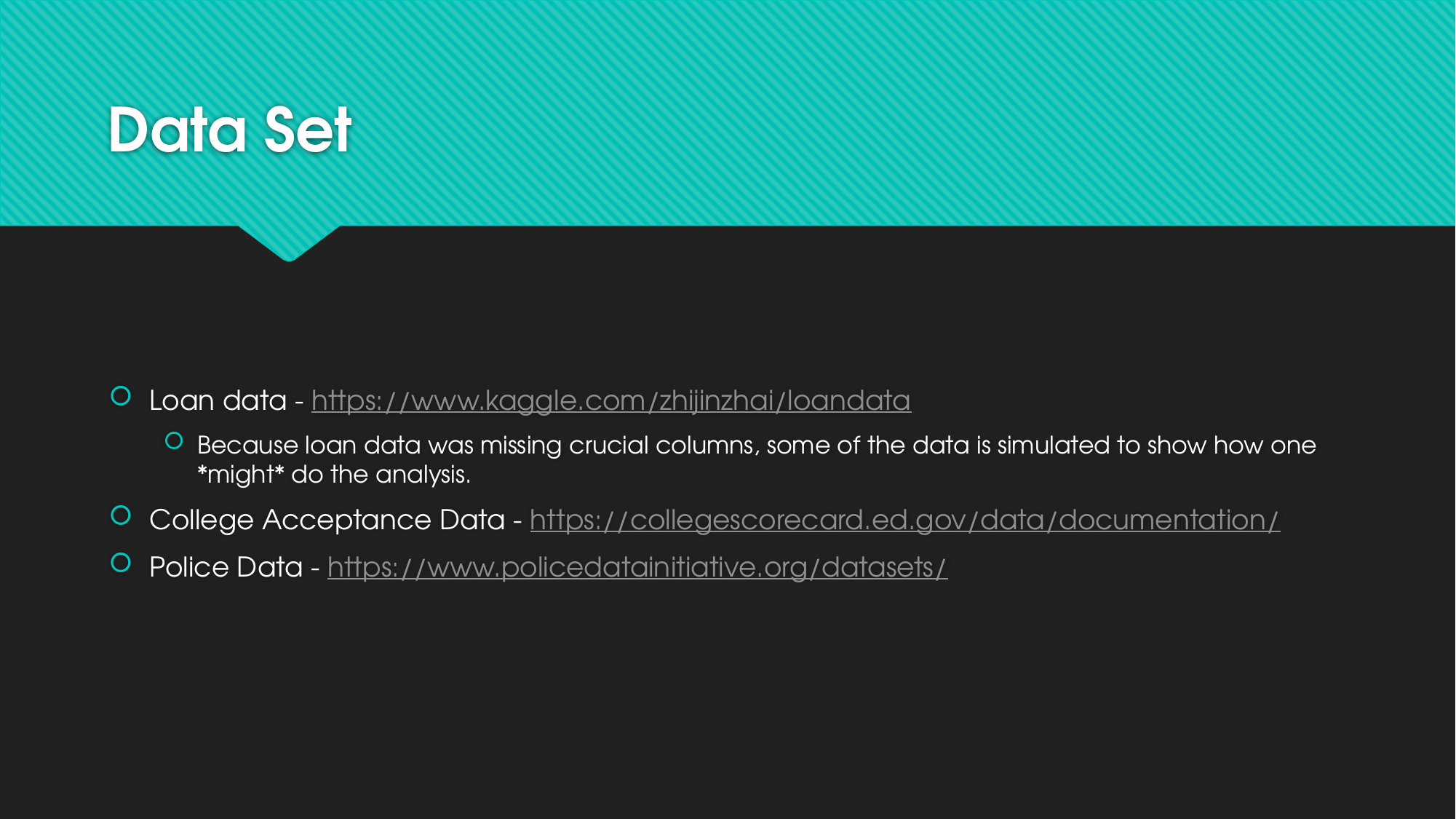

# Data Set
Loan data - https://www.kaggle.com/zhijinzhai/loandata
Because loan data was missing crucial columns, some of the data is simulated to show how one *might* do the analysis.
College Acceptance Data - https://collegescorecard.ed.gov/data/documentation/
Police Data - https://www.policedatainitiative.org/datasets/